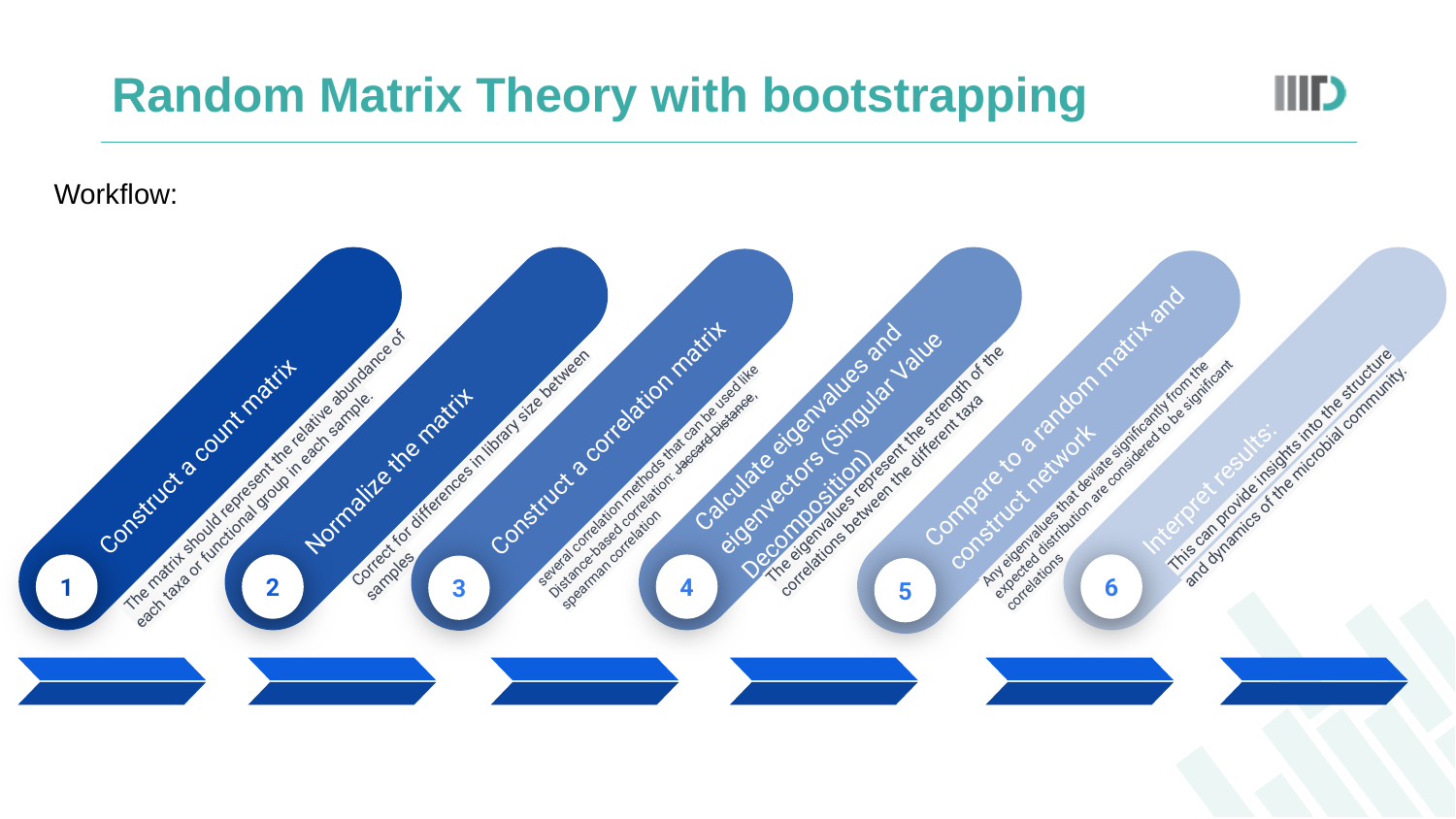

# Random Matrix Theory with bootstrapping
Workflow:

Construct a count matrix
 The matrix should represent the relative abundance of each taxa or functional group in each sample.
1

Normalize the matrix
Correct for differences in library size between samples

2

Calculate eigenvalues and eigenvectors (Singular Value Decomposition)
The eigenvalues represent the strength of the correlations between the different taxa
4

Interpret results:
This can provide insights into the structure and dynamics of the microbial community.

6

Construct a correlation matrix
several correlation methods that can be used like Distance-based correlation: Jaccard Distance, spearman correlation
3

Compare to a random matrix and construct network
Any eigenvalues that deviate significantly from the expected distribution are considered to be significant correlations
5